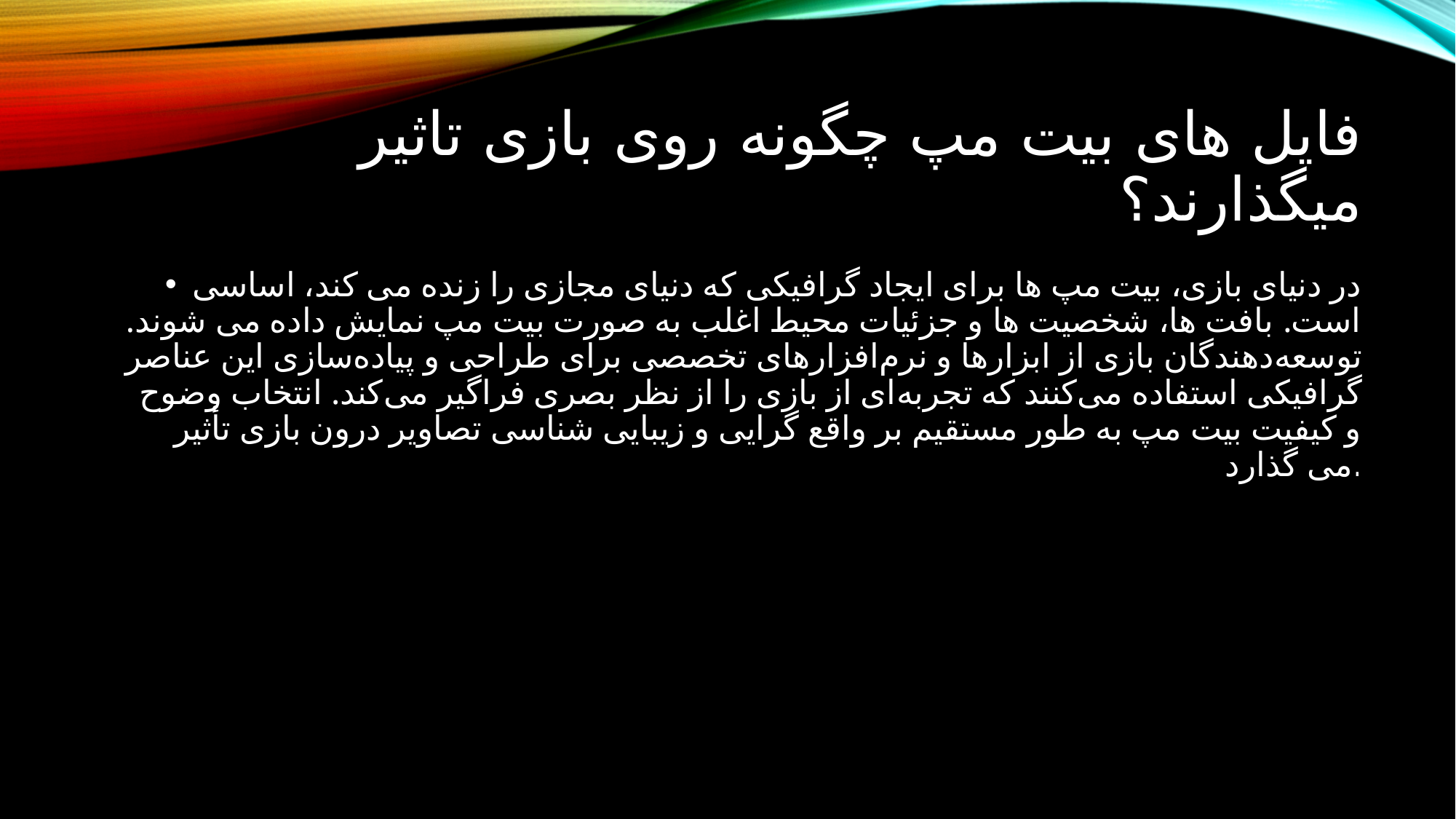

# فایل های بیت مپ چگونه روی بازی تاثیر میگذارند؟
در دنیای بازی، بیت مپ ها برای ایجاد گرافیکی که دنیای مجازی را زنده می کند، اساسی است. بافت ها، شخصیت ها و جزئیات محیط اغلب به صورت بیت مپ نمایش داده می شوند. توسعه‌دهندگان بازی از ابزارها و نرم‌افزارهای تخصصی برای طراحی و پیاده‌سازی این عناصر گرافیکی استفاده می‌کنند که تجربه‌ای از بازی را از نظر بصری فراگیر می‌کند. انتخاب وضوح و کیفیت بیت مپ به طور مستقیم بر واقع گرایی و زیبایی شناسی تصاویر درون بازی تأثیر می گذارد.